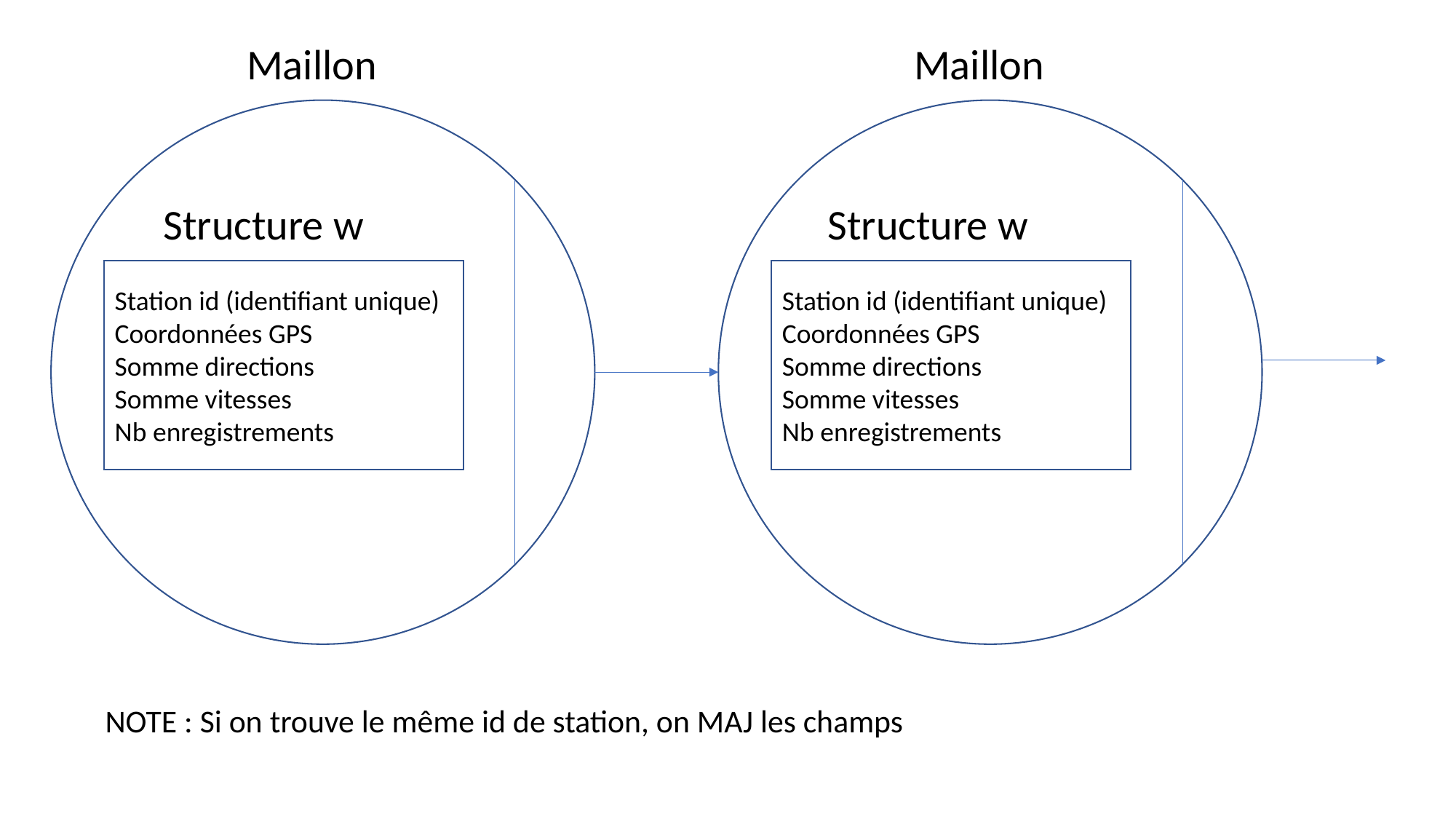

Maillon
Maillon

Structure w
Structure w
Station id (identifiant unique)
Coordonnées GPS
Somme directions
Somme vitesses
Nb enregistrements
Station id (identifiant unique)
Coordonnées GPS
Somme directions
Somme vitesses
Nb enregistrements
NOTE : Si on trouve le même id de station, on MAJ les champs